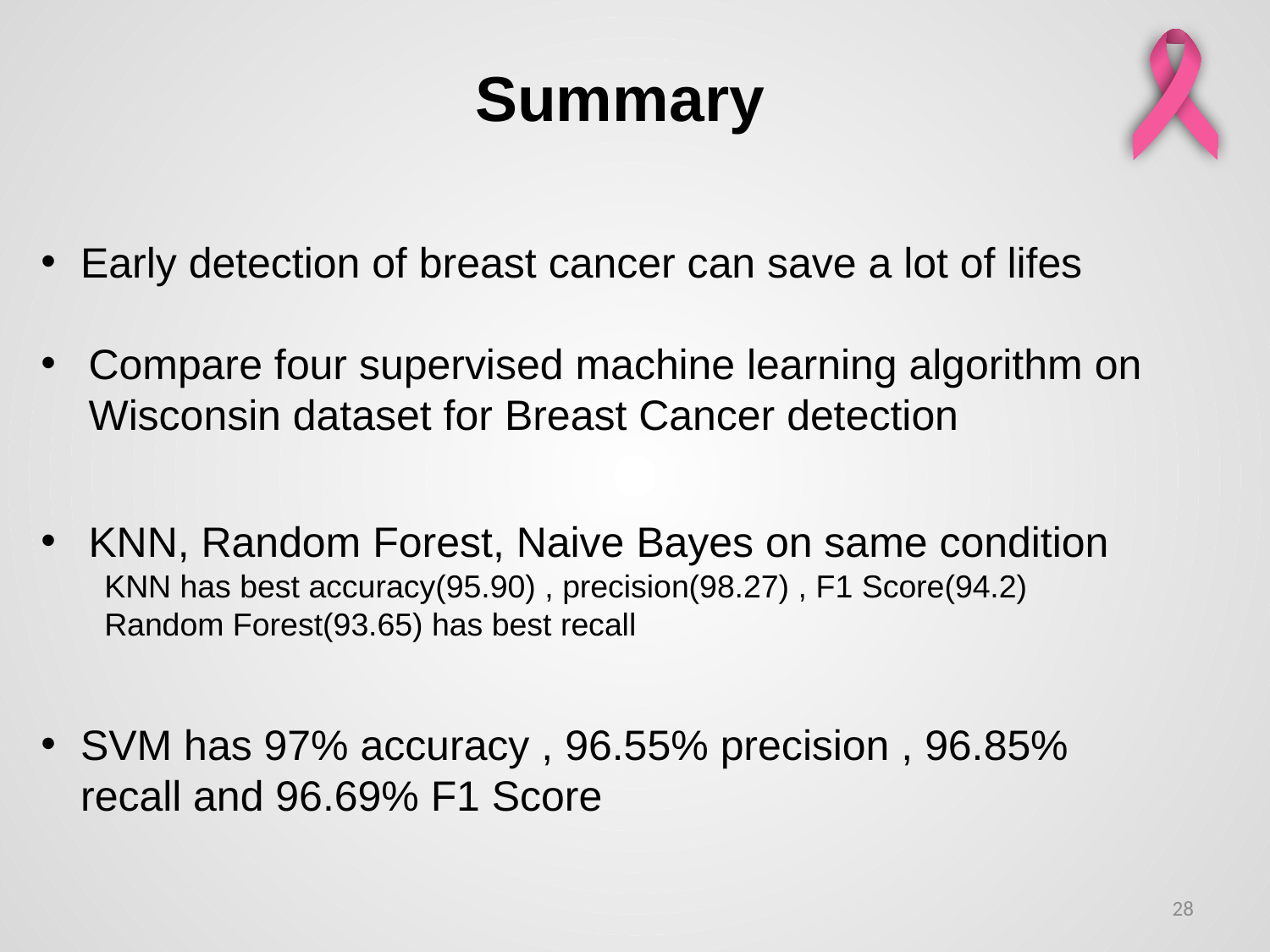

Summary
Early detection of breast cancer can save a lot of lifes

Compare four supervised machine learning algorithm on Wisconsin dataset for Breast Cancer detection

KNN, Random Forest, Naive Bayes on same condition
KNN has best accuracy(95.90) , precision(98.27) , F1 Score(94.2)
Random Forest(93.65) has best recall

SVM has 97% accuracy , 96.55% precision , 96.85% recall and 96.69% F1 Score
28